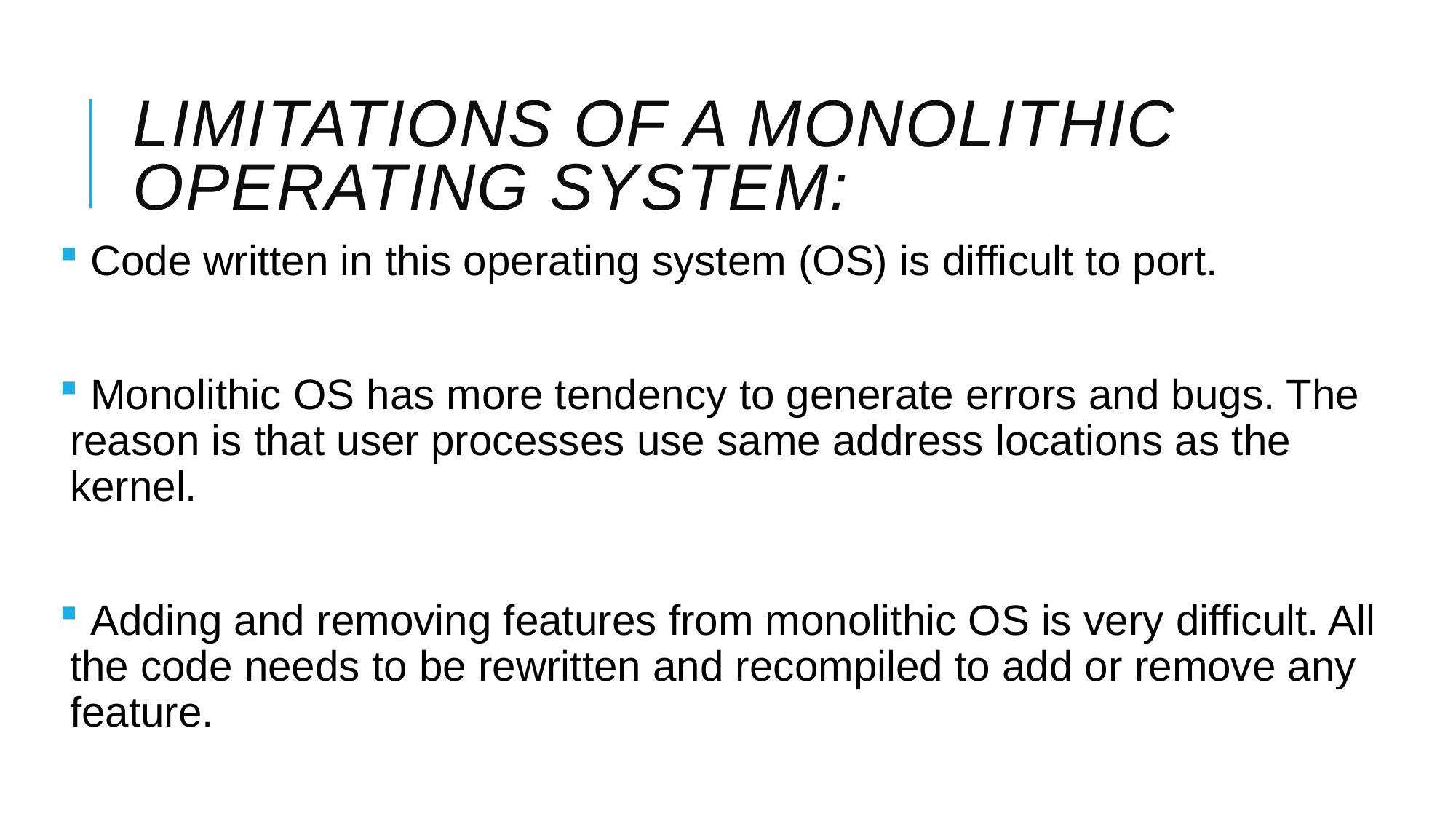

# Limitations of a monolithic operating system:
 Code written in this operating system (OS) is difficult to port.

 Monolithic OS has more tendency to generate errors and bugs. The reason is that user processes use same address locations as the kernel.

 Adding and removing features from monolithic OS is very difficult. All the code needs to be rewritten and recompiled to add or remove any feature.